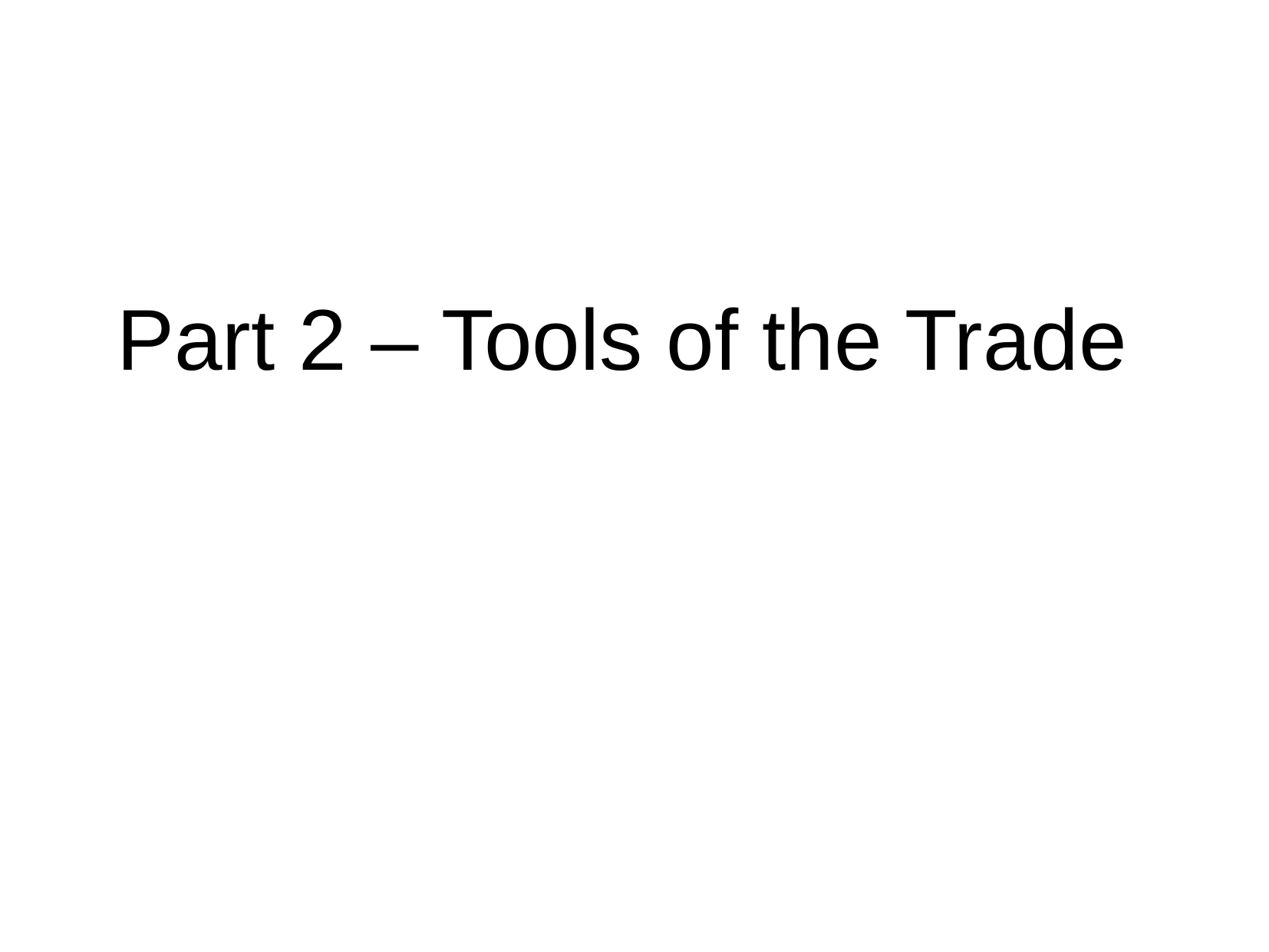

Part 2 – Tools of the Trade